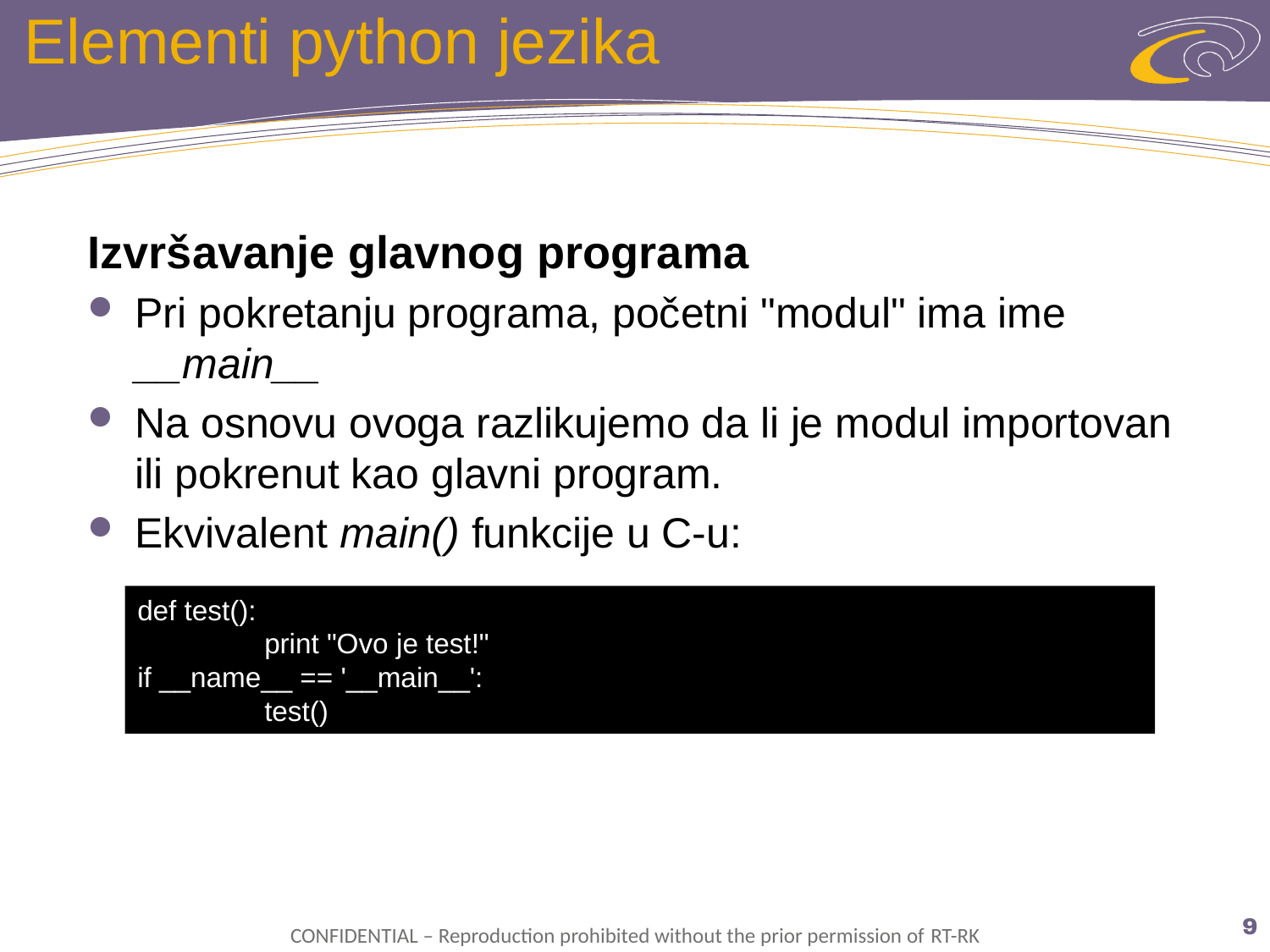

# Elementi python jezika
Izvršavanje glavnog programa
Pri pokretanju programa, početni "modul" ima ime __main__
Na osnovu ovoga razlikujemo da li je modul importovan ili pokrenut kao glavni program.
Ekvivalent main() funkcije u C-u:
def test():
	print "Ovo je test!"
if __name__ == '__main__':
	test()